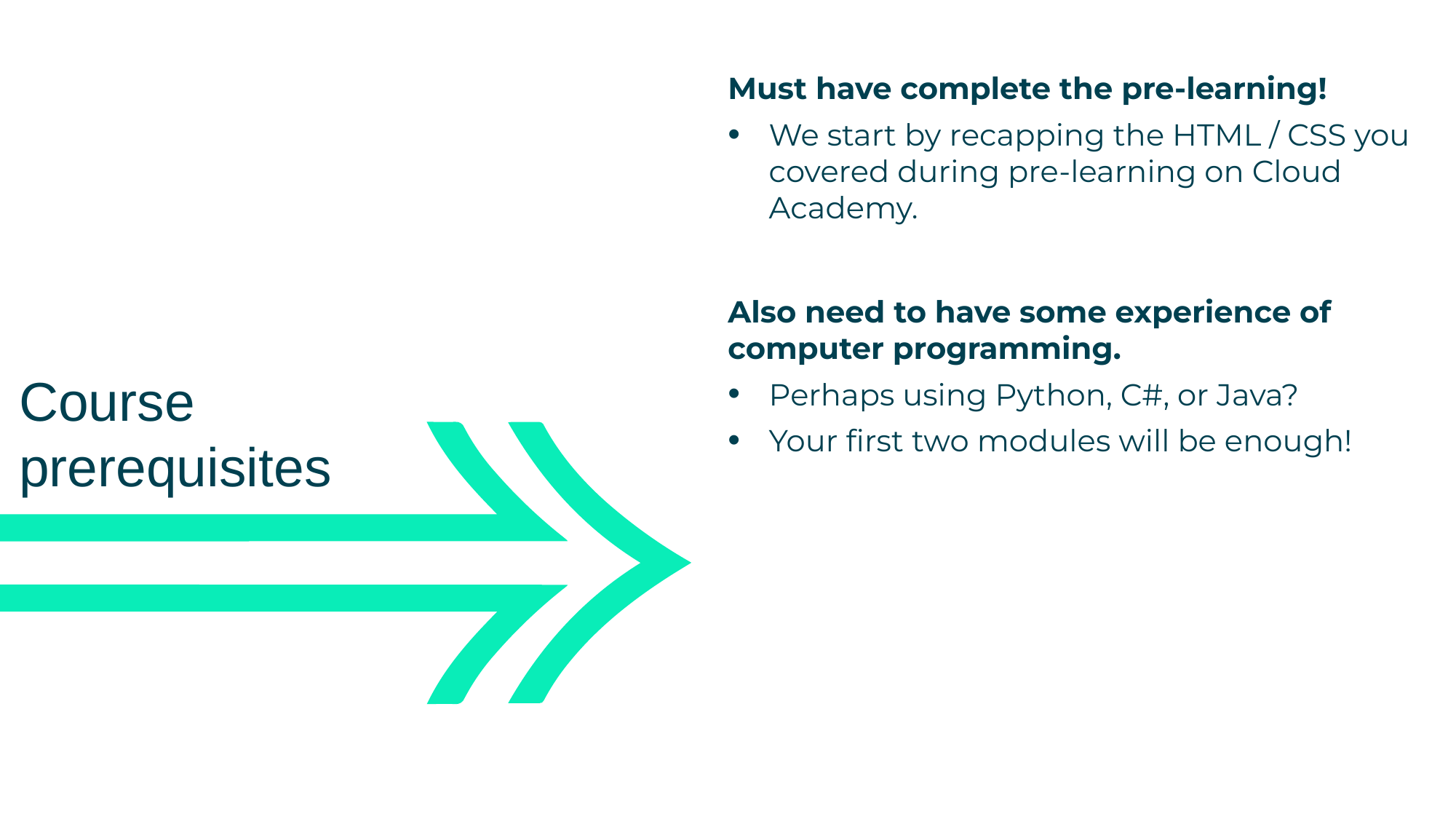

Must have complete the pre-learning!
We start by recapping the HTML / CSS you covered during pre-learning on Cloud Academy.

Also need to have some experience of computer programming.
Perhaps using Python, C#, or Java?
Your first two modules will be enough!

Course prerequisites